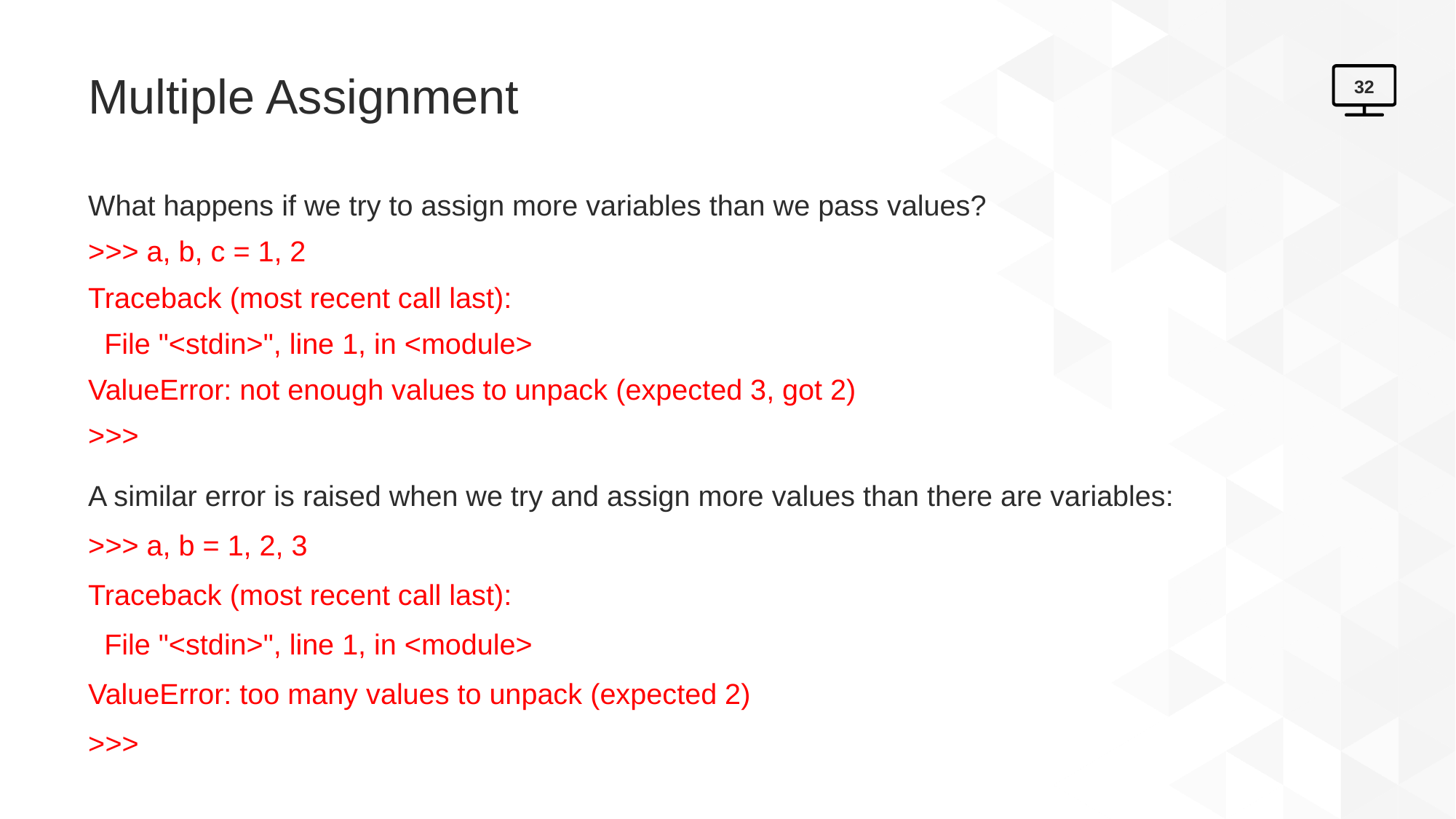

# Multiple Assignment
32
What happens if we try to assign more variables than we pass values?
>>> a, b, c = 1, 2
Traceback (most recent call last):
  File "<stdin>", line 1, in <module>
ValueError: not enough values to unpack (expected 3, got 2)
>>>
A similar error is raised when we try and assign more values than there are variables:
>>> a, b = 1, 2, 3
Traceback (most recent call last):
  File "<stdin>", line 1, in <module>
ValueError: too many values to unpack (expected 2)
>>>